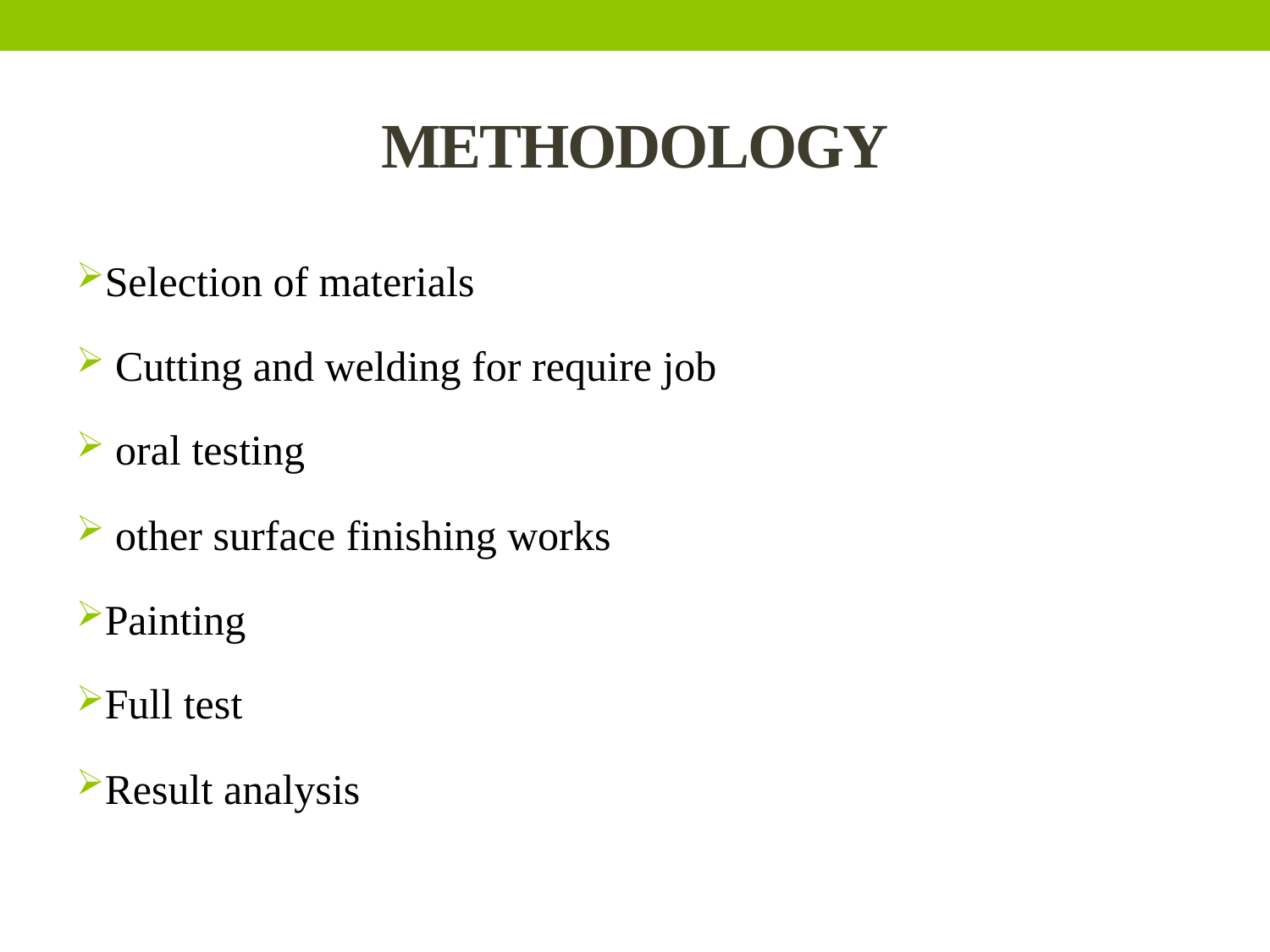

# METHODOLOGY
Selection of materials
 Cutting and welding for require job
 oral testing
 other surface finishing works
Painting
Full test
Result analysis